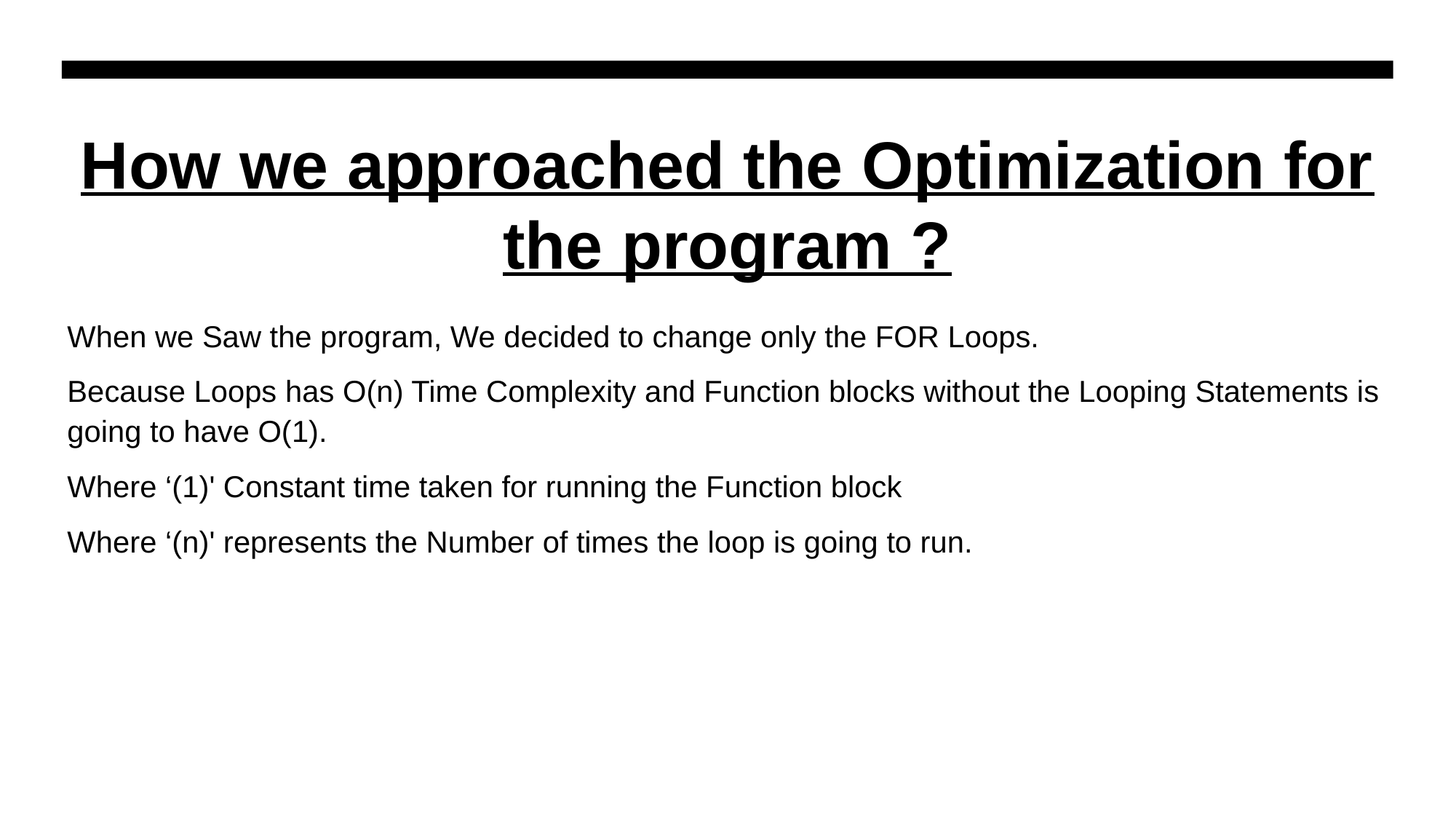

# How we approached the Optimization for the program ?
When we Saw the program, We decided to change only the FOR Loops.
Because Loops has O(n) Time Complexity and Function blocks without the Looping Statements is going to have O(1).
Where ‘(1)' Constant time taken for running the Function block
Where ‘(n)' represents the Number of times the loop is going to run.